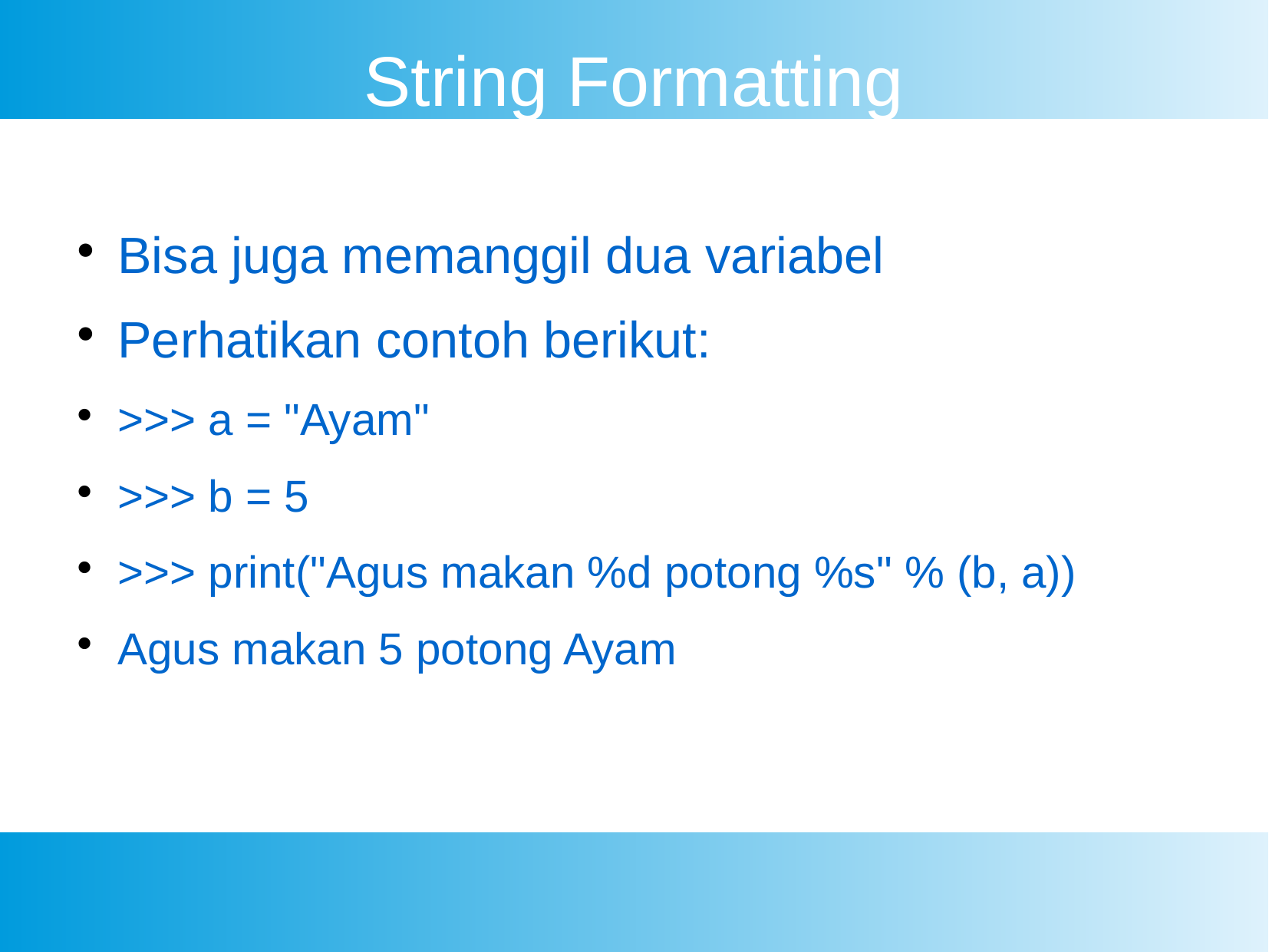

String Formatting
Bisa juga memanggil dua variabel
Perhatikan contoh berikut:
>>> a = "Ayam"
>>> b = 5
>>> print("Agus makan %d potong %s" % (b, a))
Agus makan 5 potong Ayam